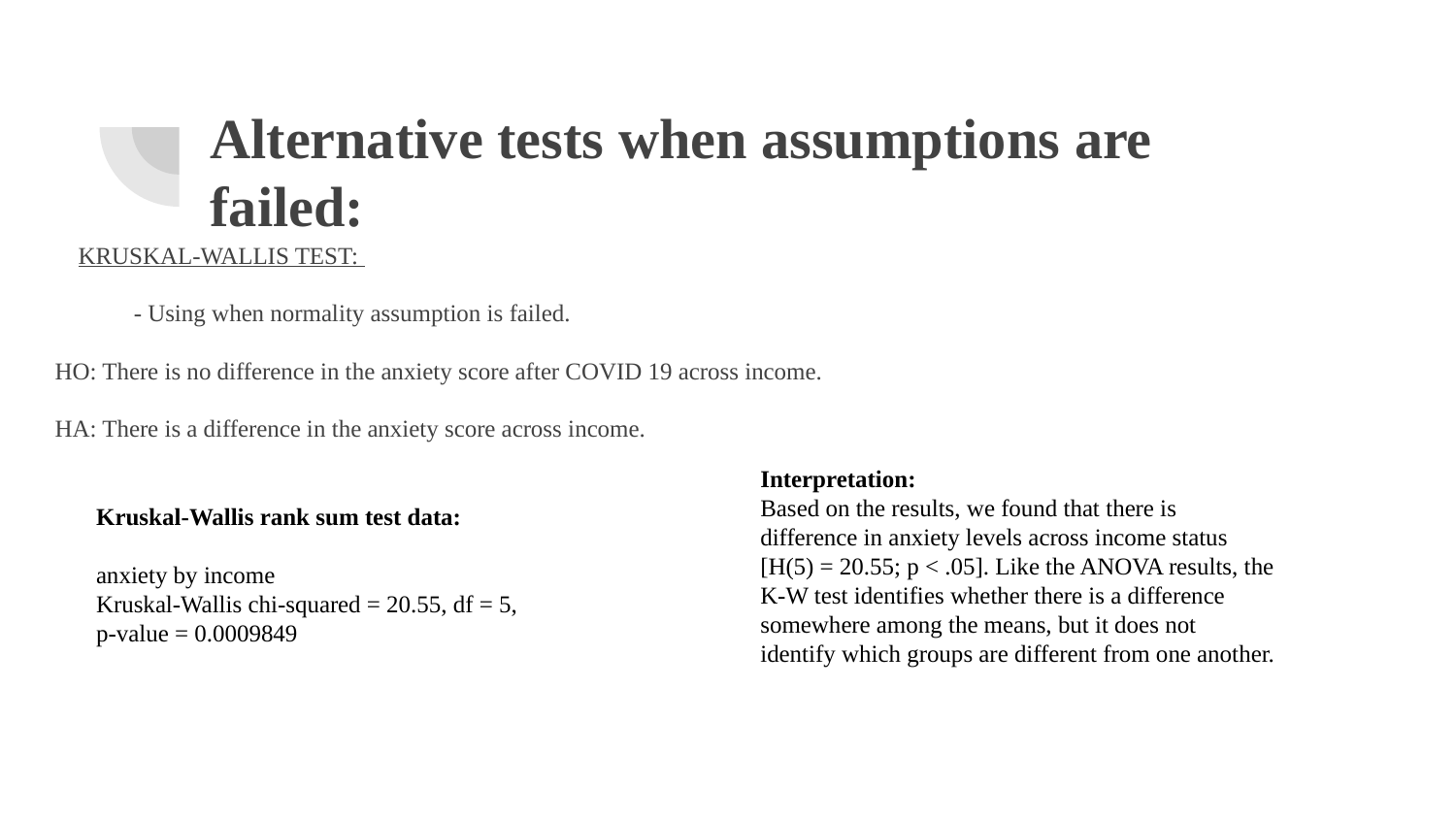

# Alternative tests when assumptions are failed:
KRUSKAL-WALLIS TEST:
             - Using when normality assumption is failed.
HO: There is no difference in the anxiety score after COVID 19 across income.
HA: There is a difference in the anxiety score across income.

Interpretation:
Based on the results, we found that there is difference in anxiety levels across income status [H(5) = 20.55; p < .05]. Like the ANOVA results, the K-W test identifies whether there is a difference somewhere among the means, but it does not identify which groups are different from one another.
Kruskal-Wallis rank sum test data:

anxiety by income
Kruskal-Wallis chi-squared = 20.55, df = 5,
p-value = 0.0009849